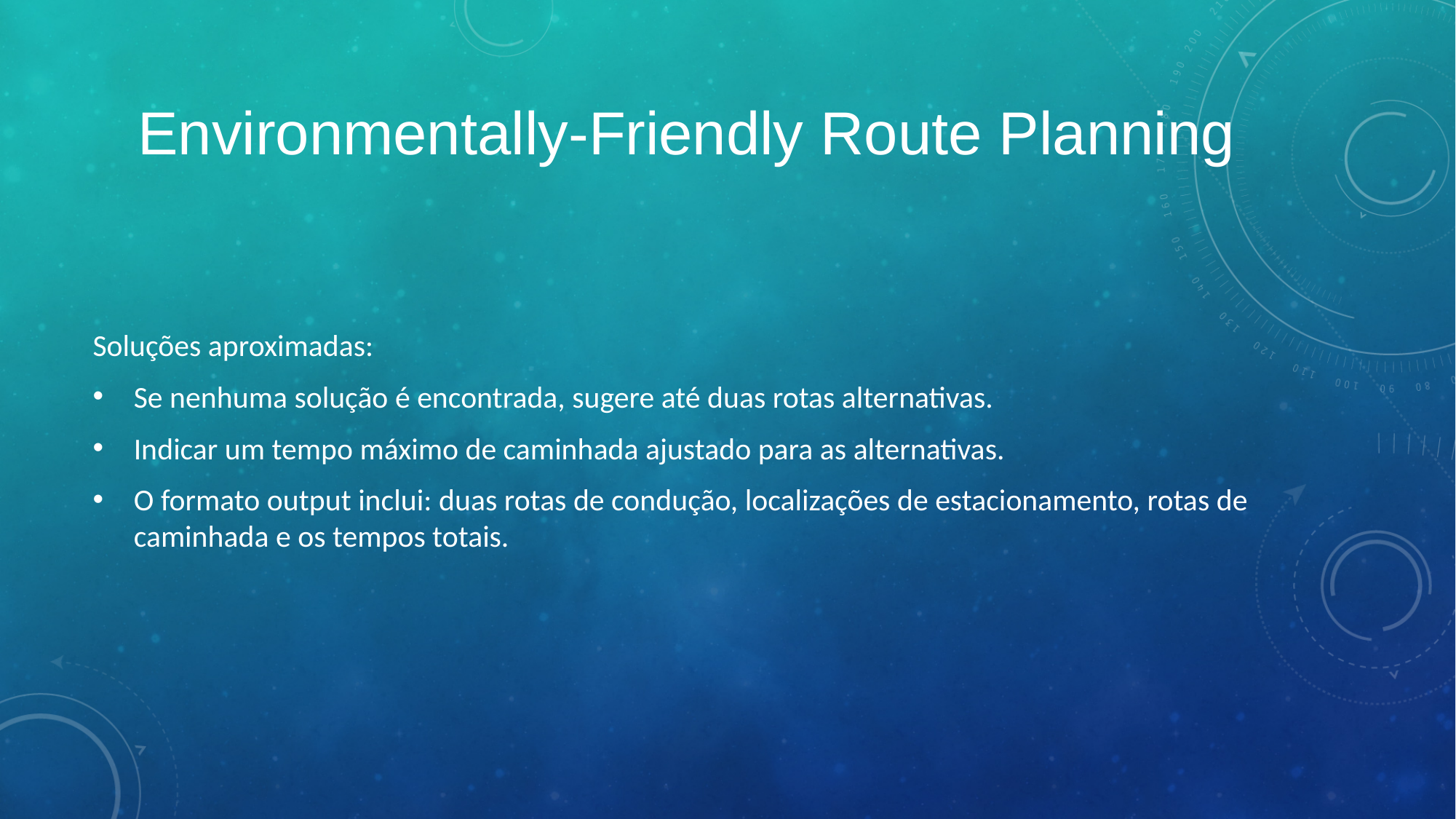

# Environmentally-Friendly Route Planning
Soluções aproximadas:
Se nenhuma solução é encontrada, sugere até duas rotas alternativas.
Indicar um tempo máximo de caminhada ajustado para as alternativas.
O formato output inclui: duas rotas de condução, localizações de estacionamento, rotas de caminhada e os tempos totais.